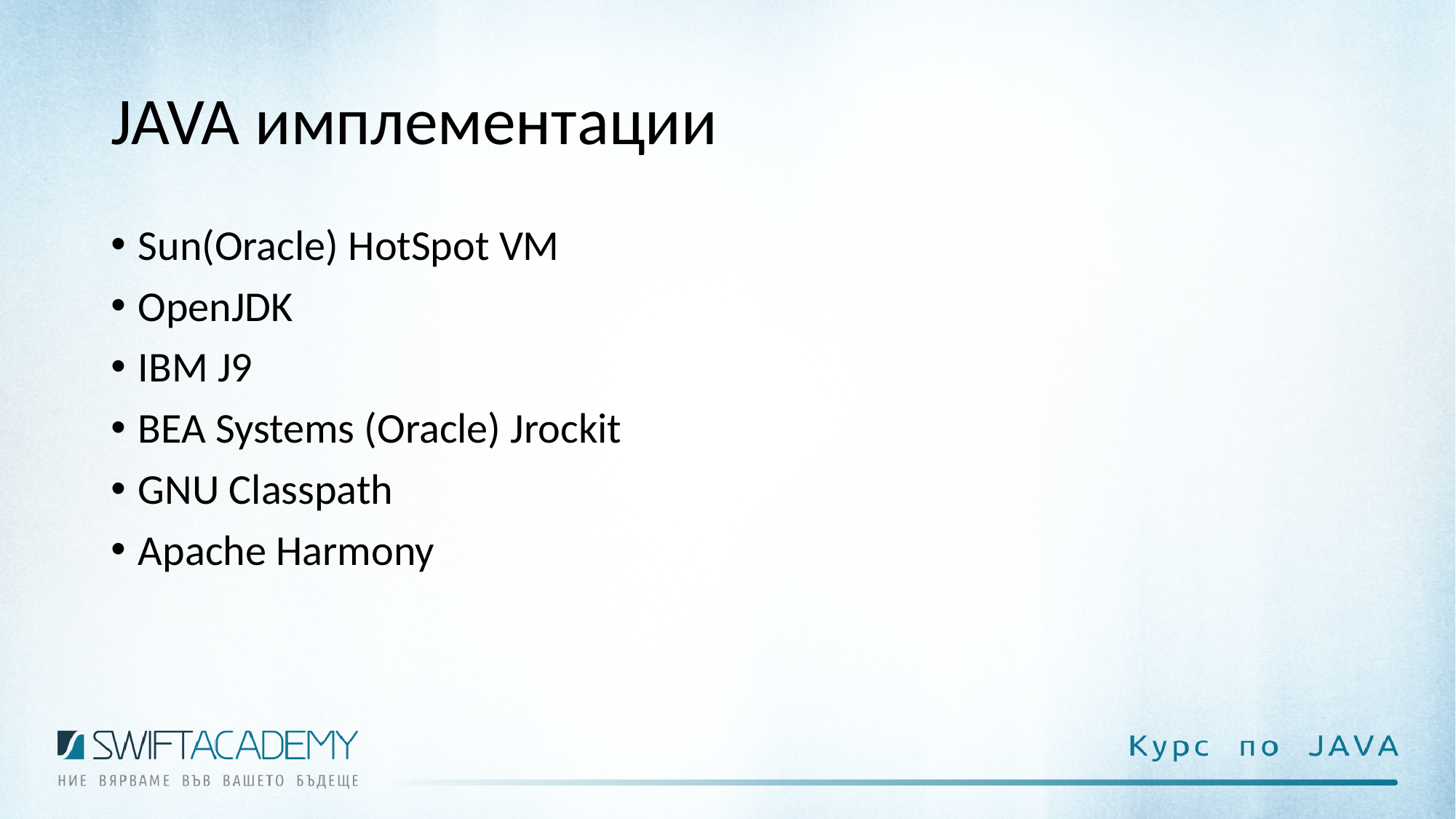

# JAVA имплементации
Sun(Oracle) HotSpot VM
OpenJDK
IBM J9
BEA Systems (Oracle) Jrockit
GNU Classpath
Apache Harmony